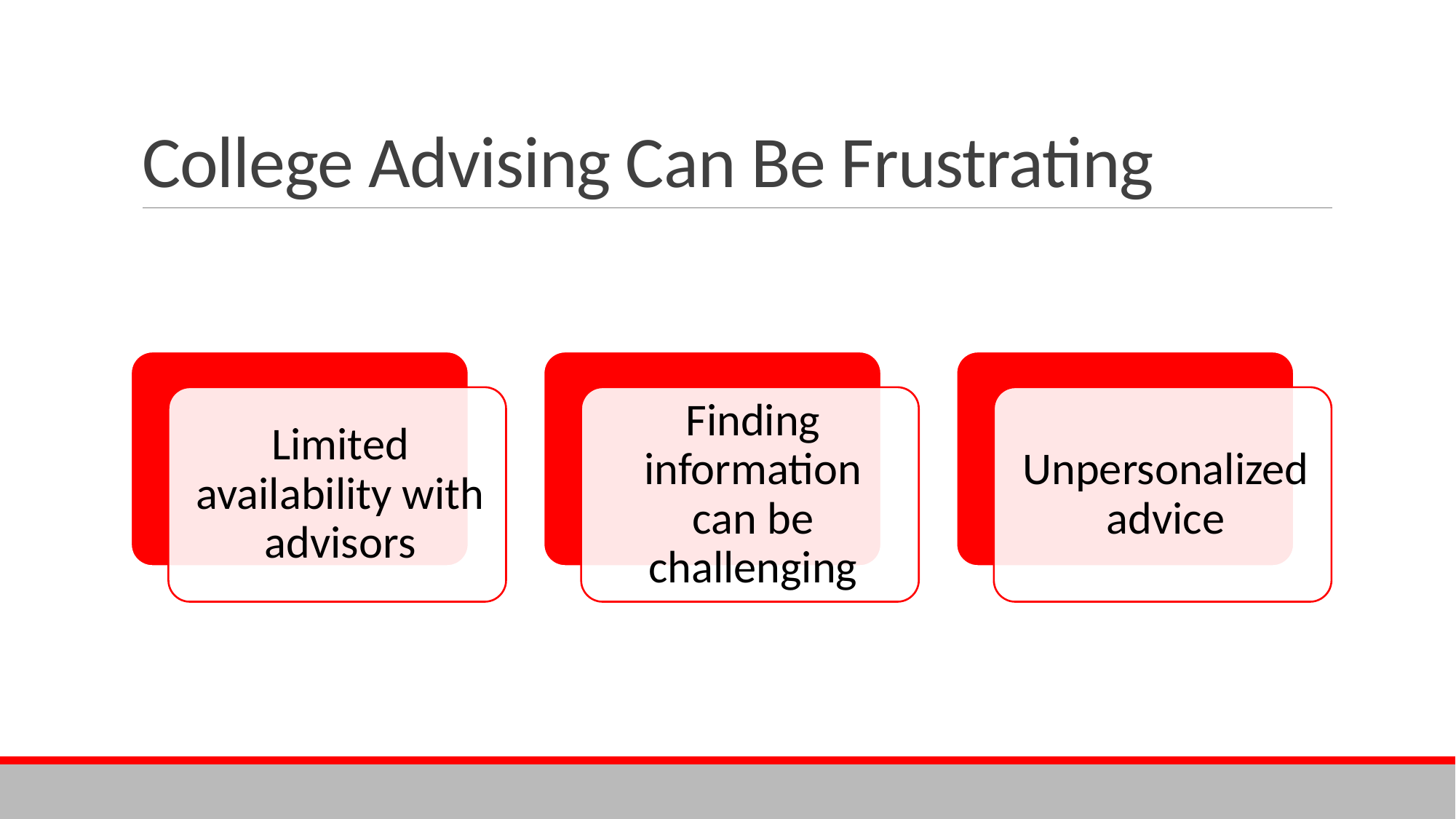

# College Advising Can Be Frustrating
Limited availability with advisors
Finding information can be challenging
Unpersonalized advice